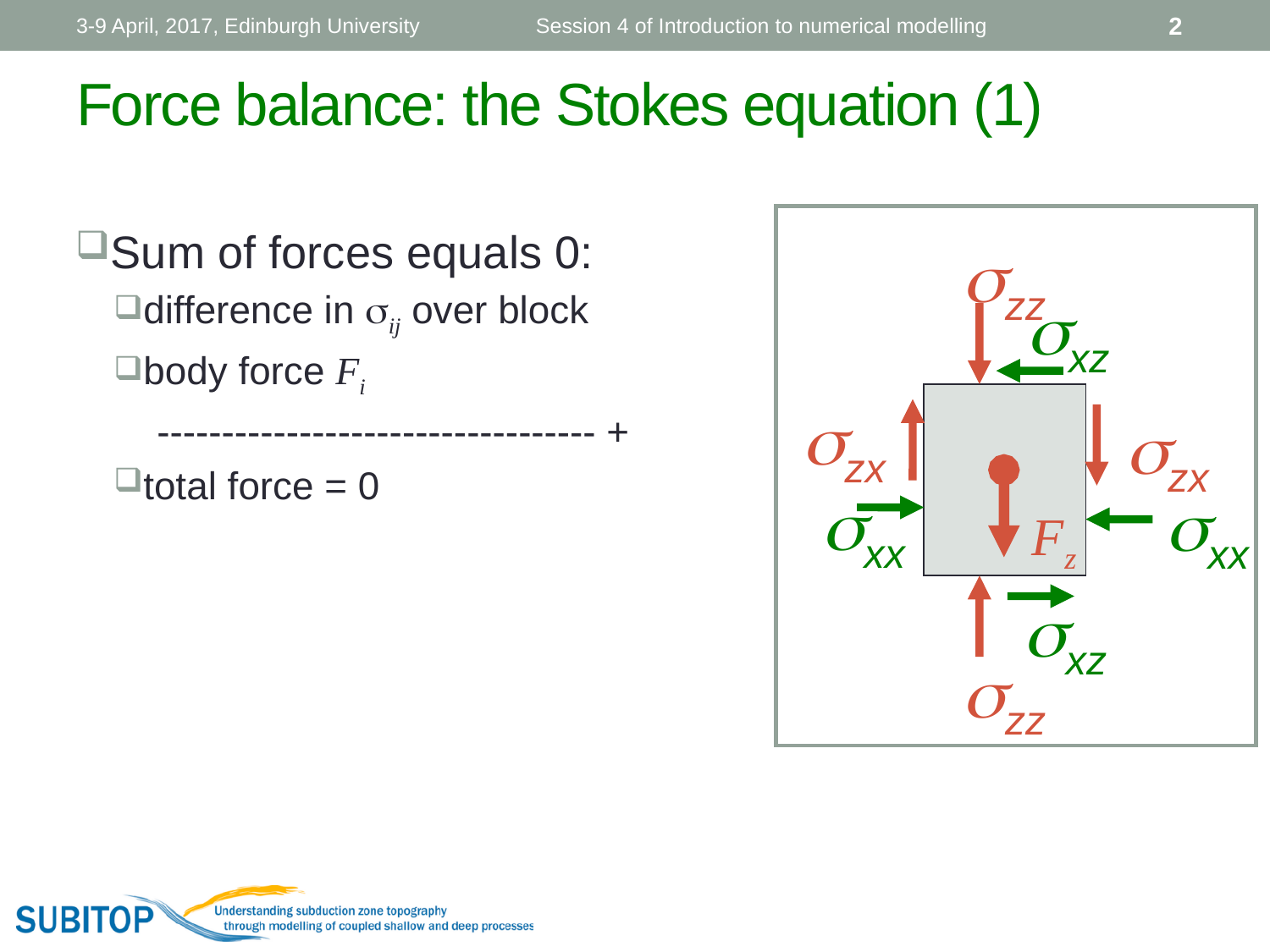

3-9 April, 2017, Edinburgh University
Session 4 of Introduction to numerical modelling
2
# Force balance: the Stokes equation (1)

σzz
σxz

σzx
σzx

σxx

σxx

Fz

σxz
σzz
Sum of forces equals 0:
difference in σij over block
body force Fi
    ---------------------------------- +
total force = 0